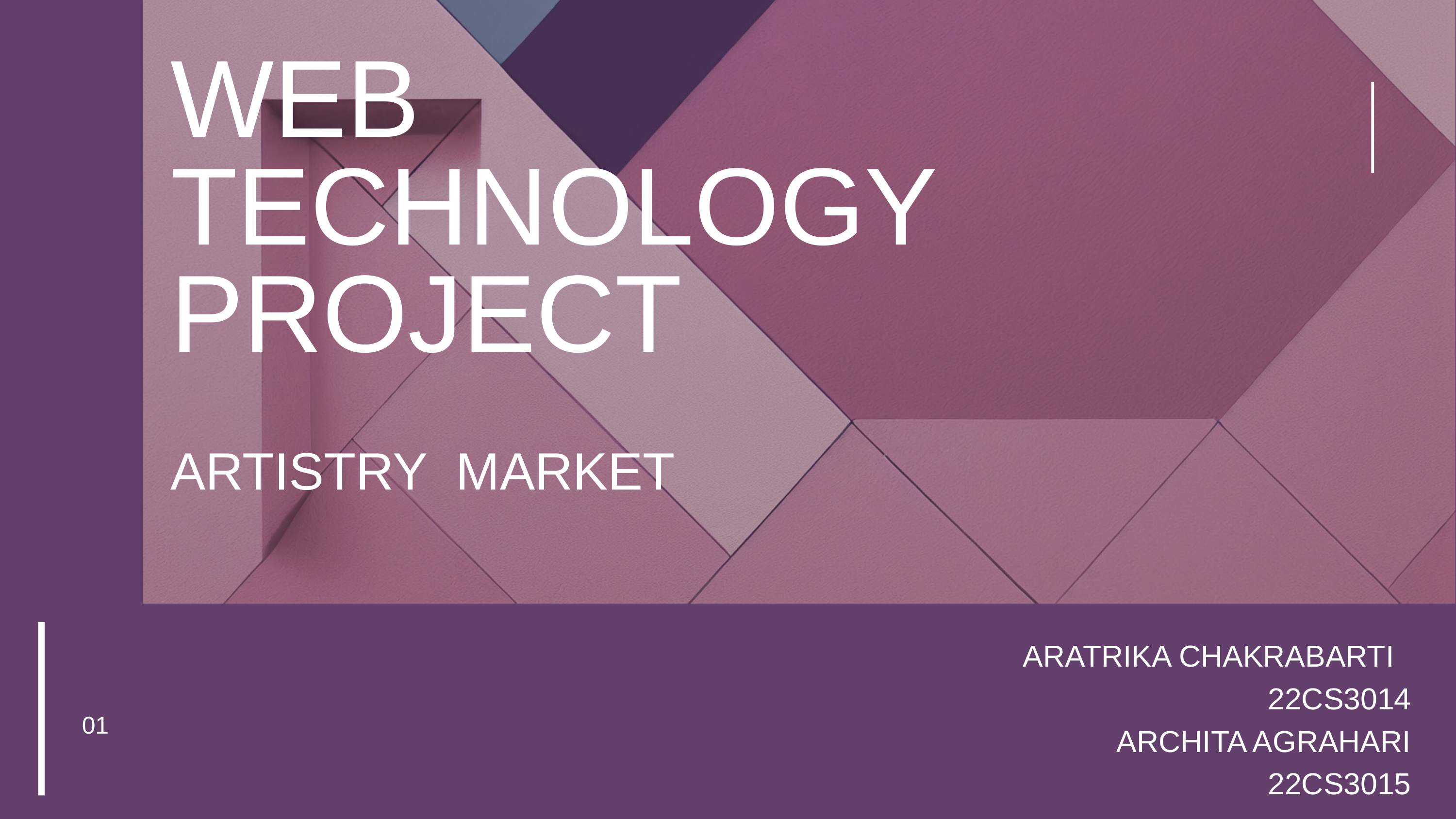

WEB TECHNOLOGY PROJECT
ARTISTRY  MARKET

ARATRIKA CHAKRABARTI
22CS3014
ARCHITA AGRAHARI
22CS3015

01